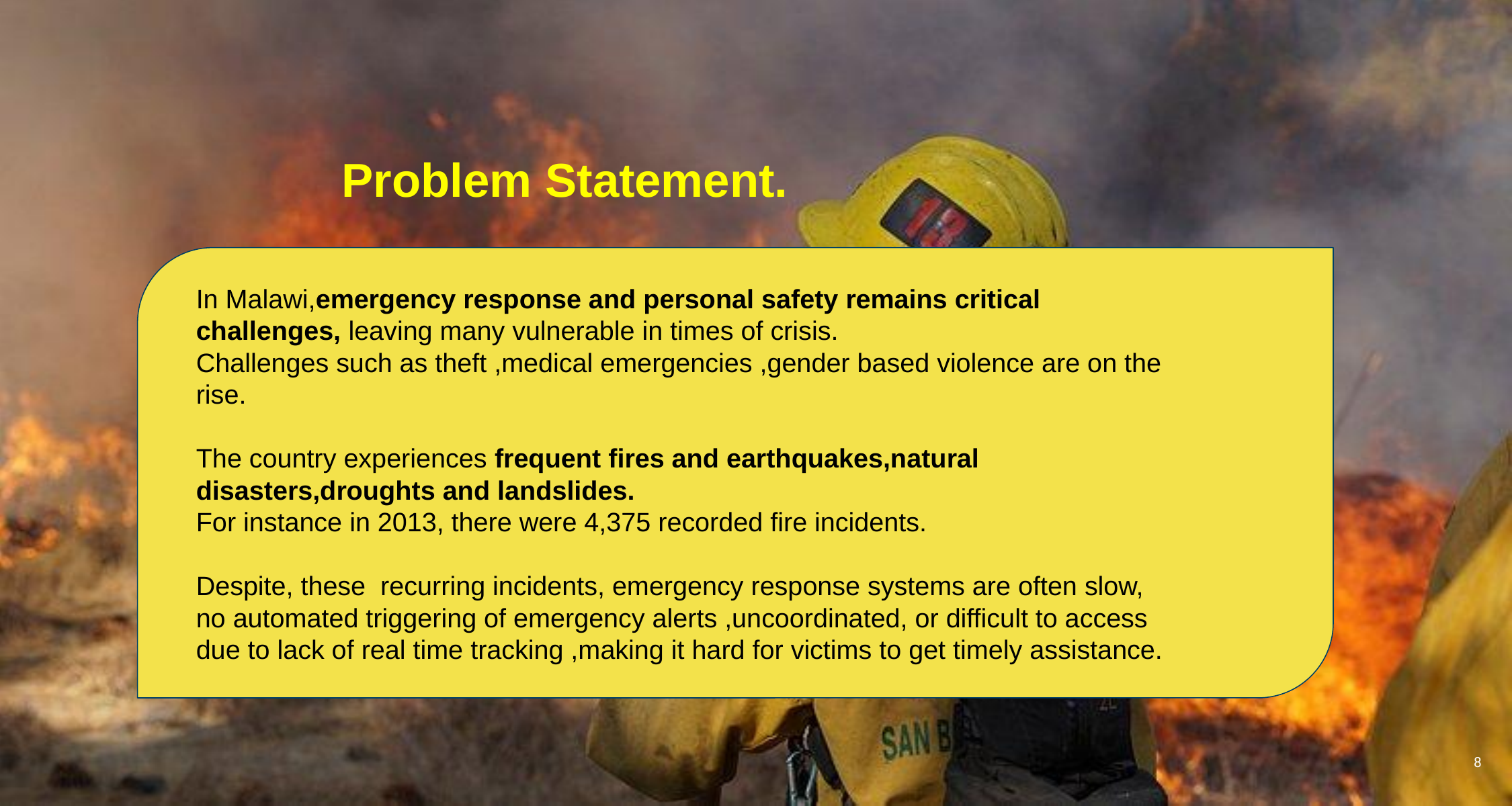

Problem Statement.

In Malawi,emergency response and personal safety remains critical challenges, leaving many vulnerable in times of crisis.
Challenges such as theft ,medical emergencies ,gender based violence are on the rise.

The country experiences frequent fires and earthquakes,natural disasters,droughts and landslides.
For instance in 2013, there were 4,375 recorded fire incidents.

Despite, these  recurring incidents, emergency response systems are often slow, no automated triggering of emergency alerts ,uncoordinated, or difficult to access due to lack of real time tracking ,making it hard for victims to get timely assistance.

8